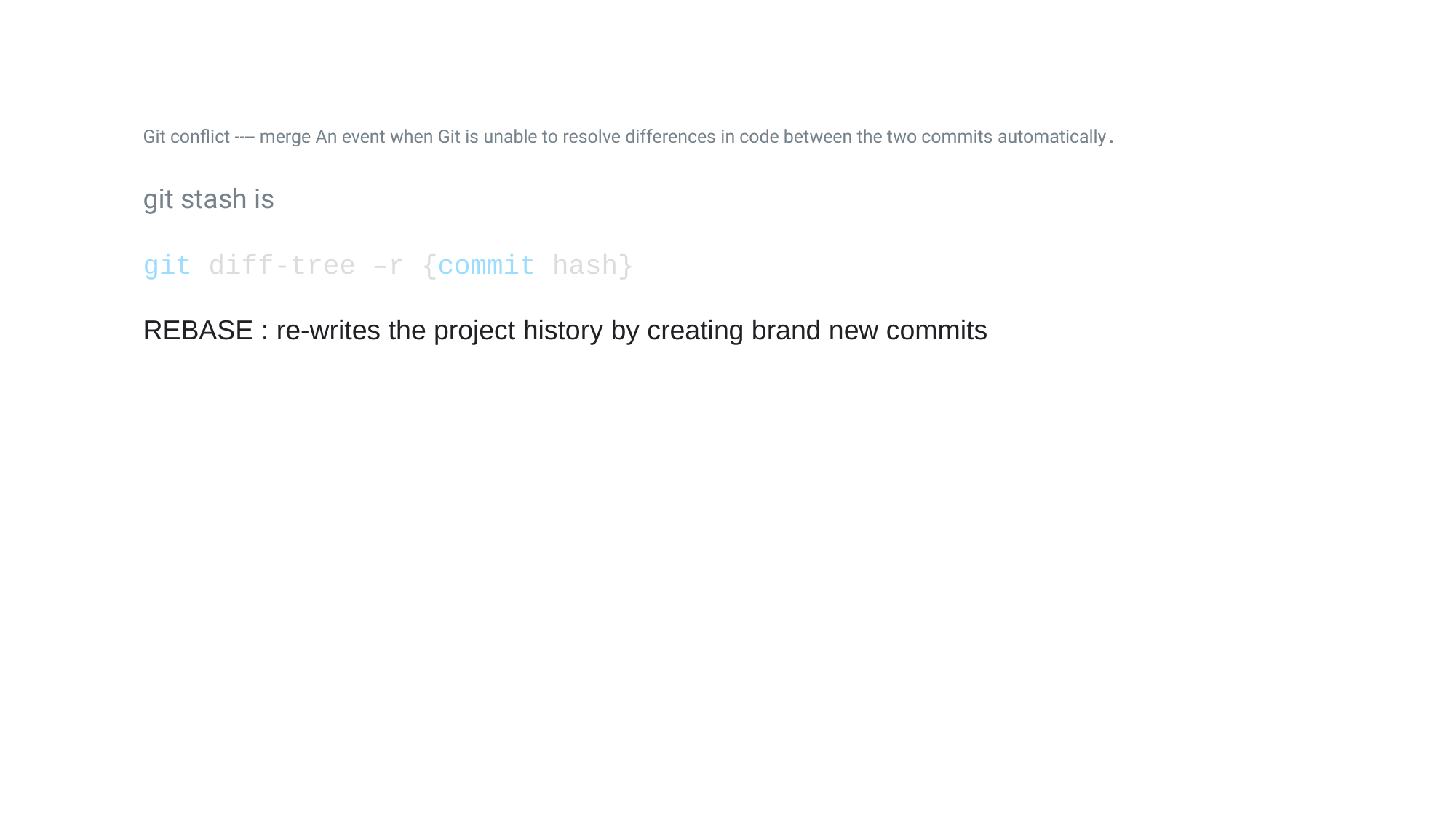

Git conflict ---- merge An event when Git is unable to resolve differences in code between the two commits automatically.

git stash is

git diff-tree –r {commit hash}

REBASE : re-writes the project history by creating brand new commits